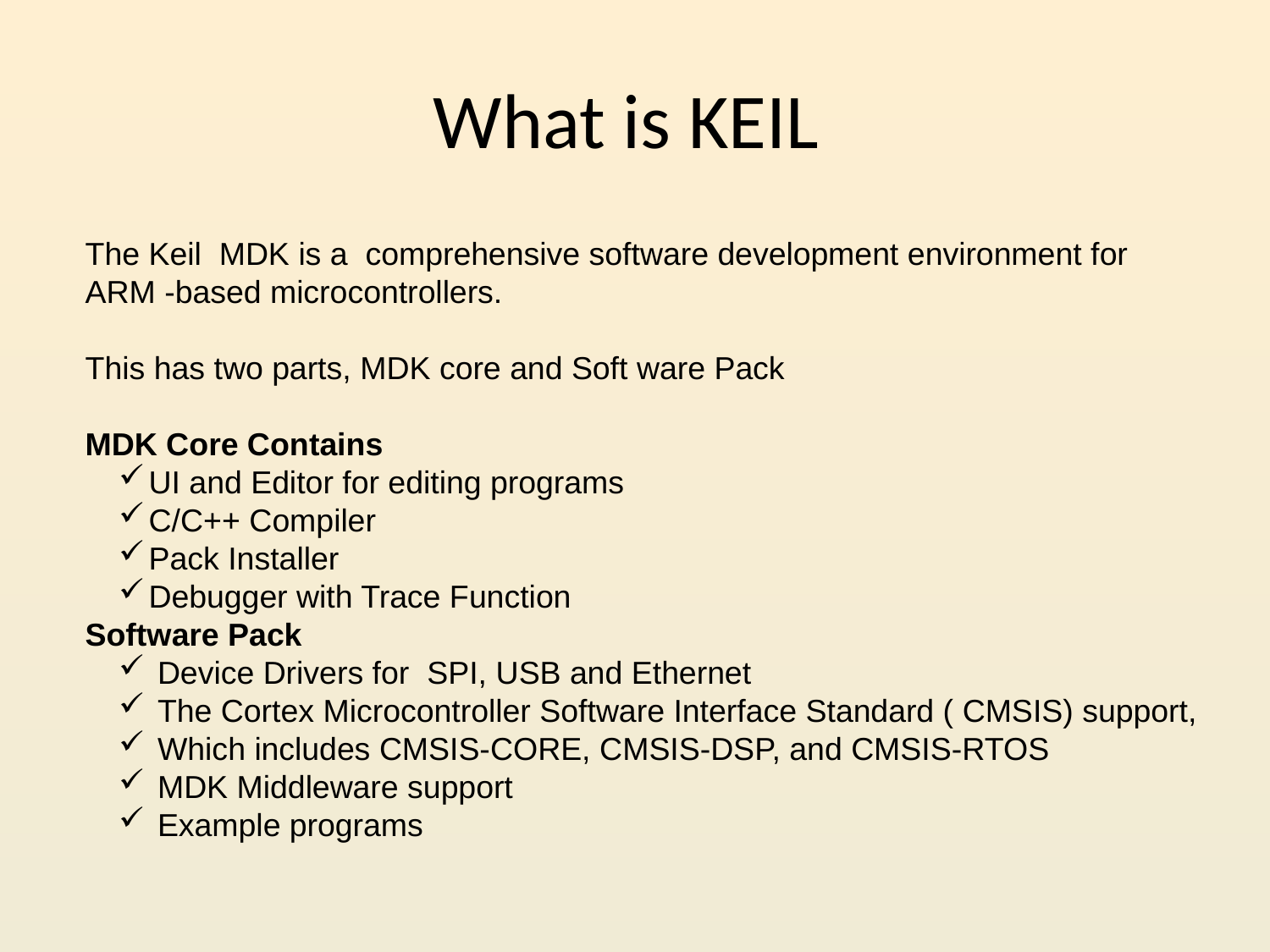

# What is KEIL
The Keil  MDK is a  comprehensive software development environment for
ARM -based microcontrollers.

This has two parts, MDK core and Soft ware Pack

MDK Core Contains
UI and Editor for editing programs
C/C++ Compiler
Pack Installer
Debugger with Trace Function
Software Pack
 Device Drivers for  SPI, USB and Ethernet
 The Cortex Microcontroller Software Interface Standard ( CMSIS) support,
 Which includes CMSIS-CORE, CMSIS-DSP, and CMSIS-RTOS
 MDK Middleware support
 Example programs